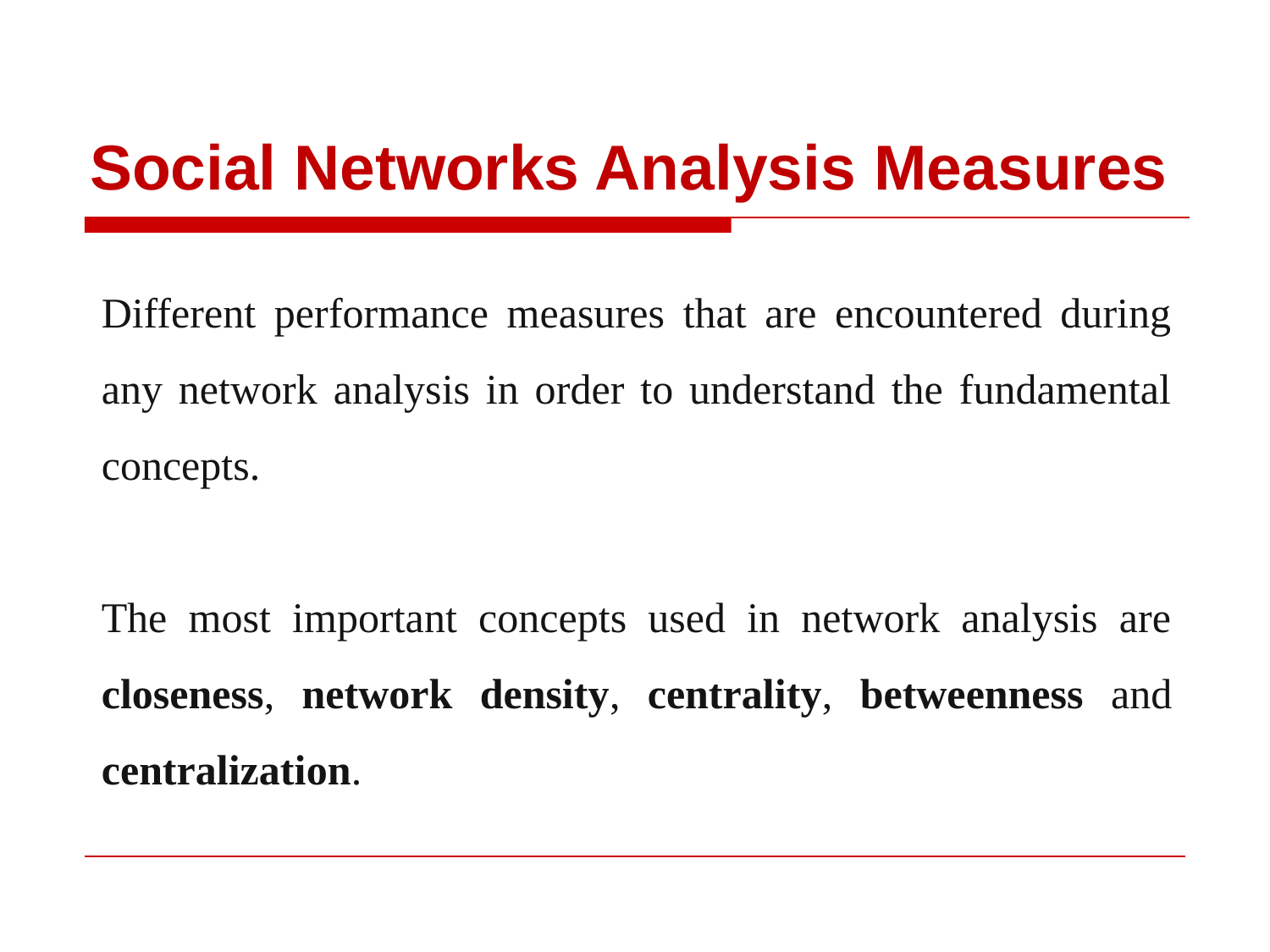

# Social Networks Analysis Measures
Different performance measures that are encountered during any network analysis in order to understand the fundamental concepts.

The most important concepts used in network analysis are closeness, network density, centrality, betweenness and centralization.